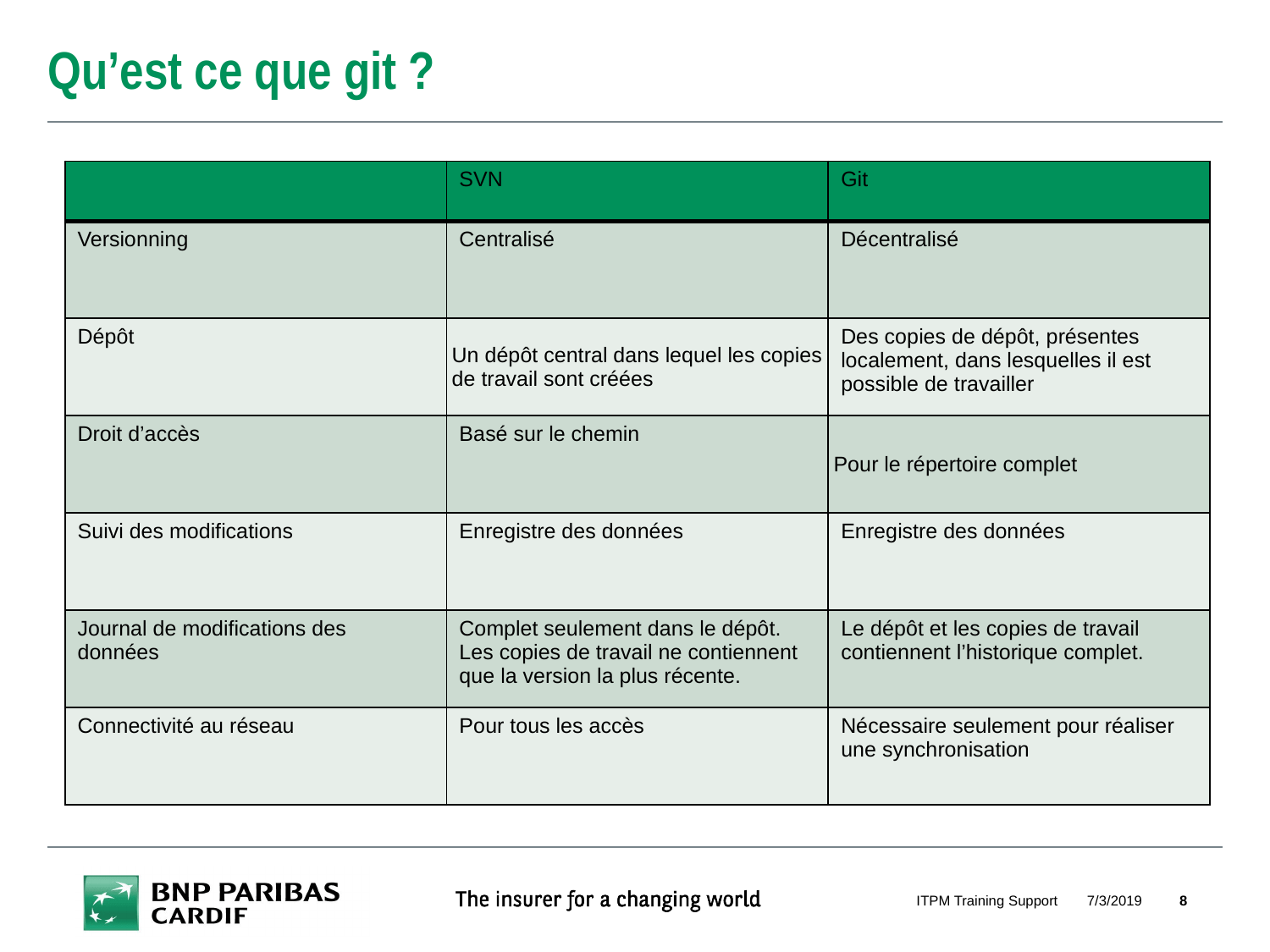

# Qu’est ce que git ?
|  | SVN | Git |
| --- | --- | --- |
| Versionning | Centralisé | Décentralisé |
| Dépôt | Un dépôt central dans lequel les copies de travail sont créées | Des copies de dépôt, présentes localement, dans lesquelles il est possible de travailler |
| Droit d’accès | Basé sur le chemin | Pour le répertoire complet |
| Suivi des modifications | Enregistre des données | Enregistre des données |
| Journal de modifications des données | Complet seulement dans le dépôt. Les copies de travail ne contiennent que la version la plus récente. | Le dépôt et les copies de travail contiennent l’historique complet. |
| Connectivité au réseau | Pour tous les accès | Nécessaire seulement pour réaliser une synchronisation |
ITPM Training Support
7/3/2019
8